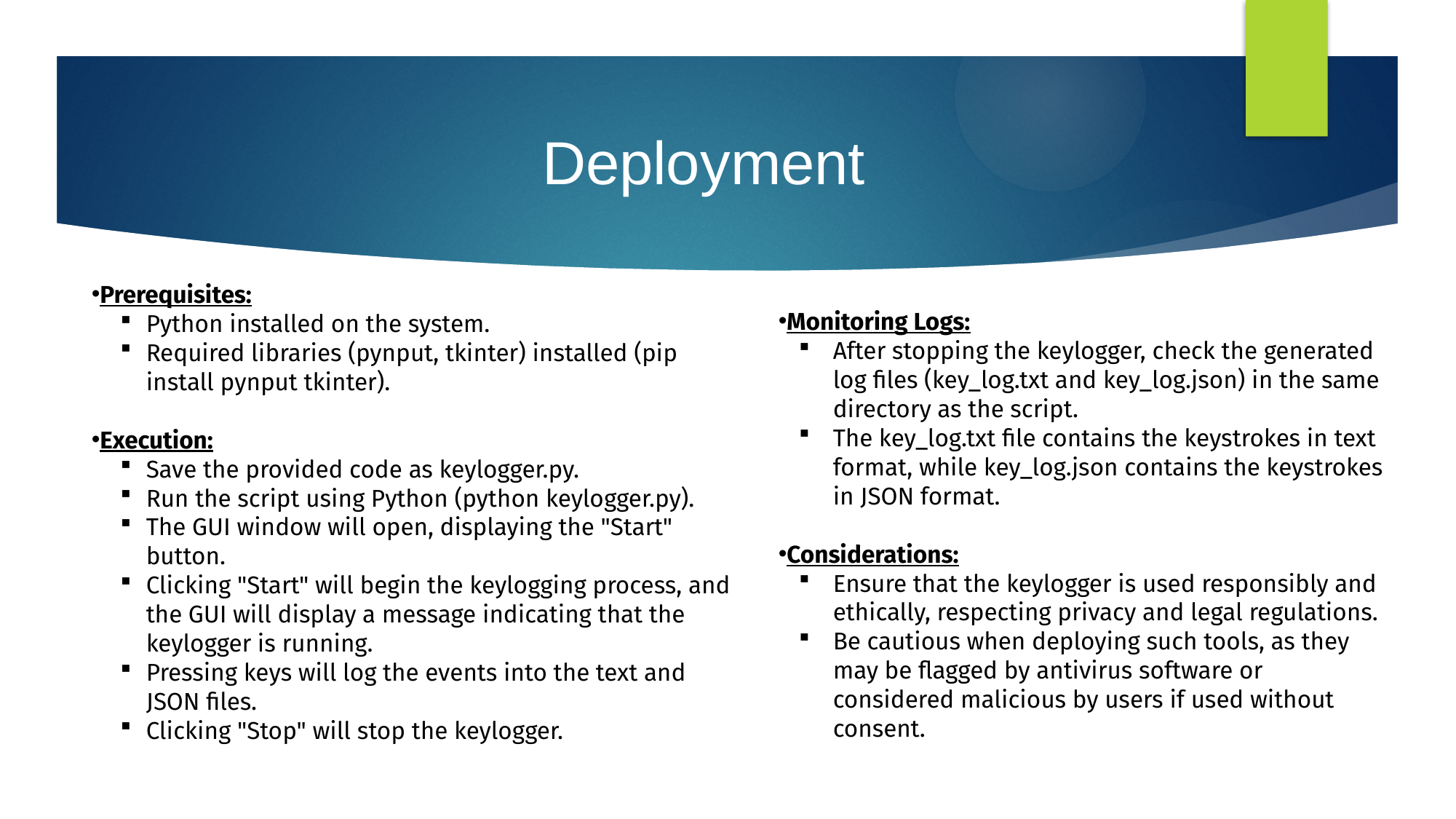

Deployment
Prerequisites:
Python installed on the system.
Required libraries (pynput, tkinter) installed (pip install pynput tkinter).

Execution:
Save the provided code as keylogger.py.
Run the script using Python (python keylogger.py).
The GUI window will open, displaying the "Start" button.
Clicking "Start" will begin the keylogging process, and the GUI will display a message indicating that the keylogger is running.
Pressing keys will log the events into the text and JSON files.
Clicking "Stop" will stop the keylogger.
Monitoring Logs:
After stopping the keylogger, check the generated log files (key_log.txt and key_log.json) in the same directory as the script.
The key_log.txt file contains the keystrokes in text format, while key_log.json contains the keystrokes in JSON format.

Considerations:
Ensure that the keylogger is used responsibly and ethically, respecting privacy and legal regulations.
Be cautious when deploying such tools, as they may be flagged by antivirus software or considered malicious by users if used without consent.